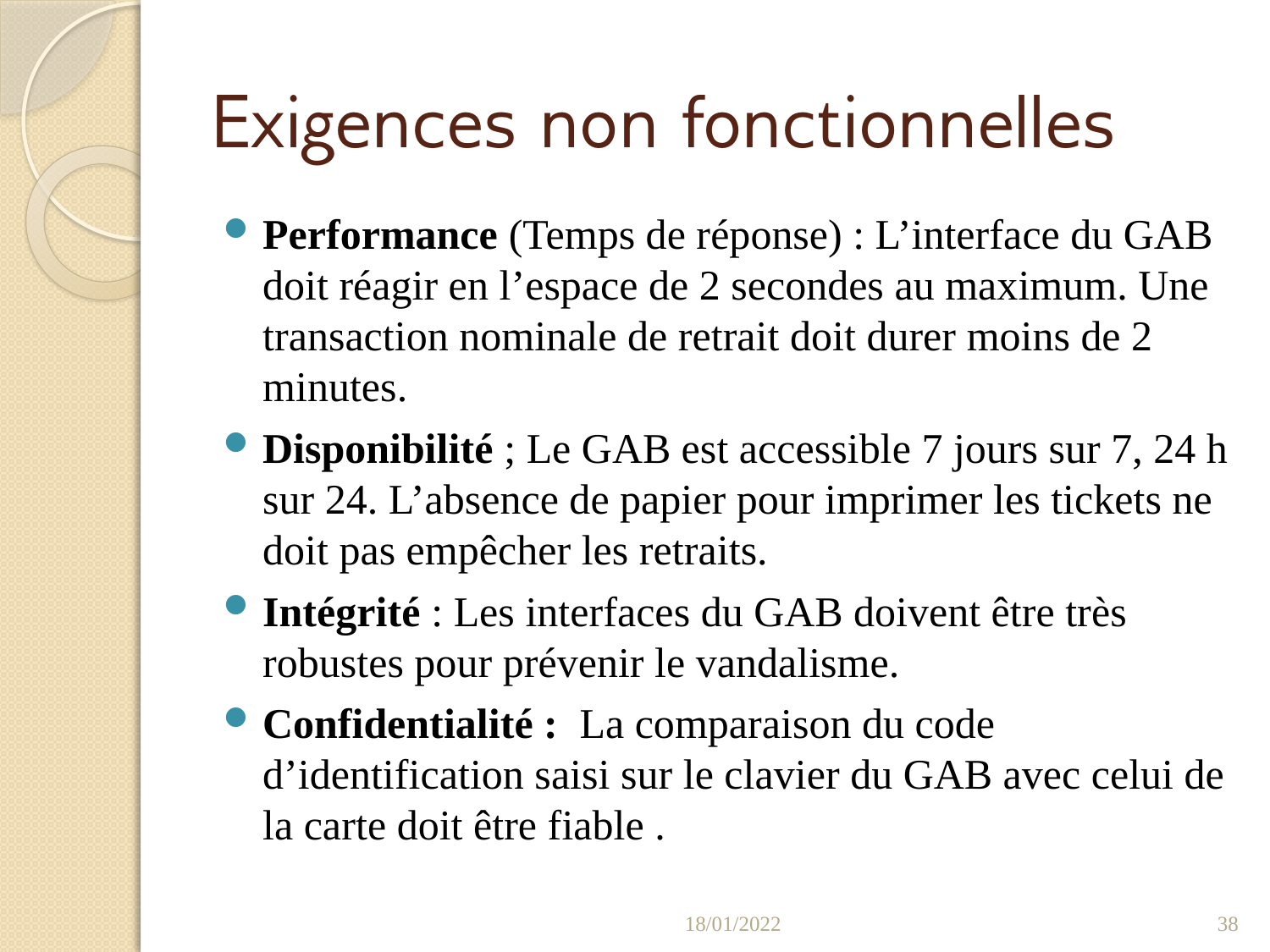

# Exigences non fonctionnelles
Performance (Temps de réponse) : L’interface du GAB doit réagir en l’espace de 2 secondes au maximum. Une transaction nominale de retrait doit durer moins de 2 minutes.
Disponibilité ; Le GAB est accessible 7 jours sur 7, 24 h sur 24. L’absence de papier pour imprimer les tickets ne doit pas empêcher les retraits.
Intégrité : Les interfaces du GAB doivent être très robustes pour prévenir le vandalisme.
Confidentialité :  La comparaison du code d’identification saisi sur le clavier du GAB avec celui de la carte doit être fiable .
18/01/2022
38